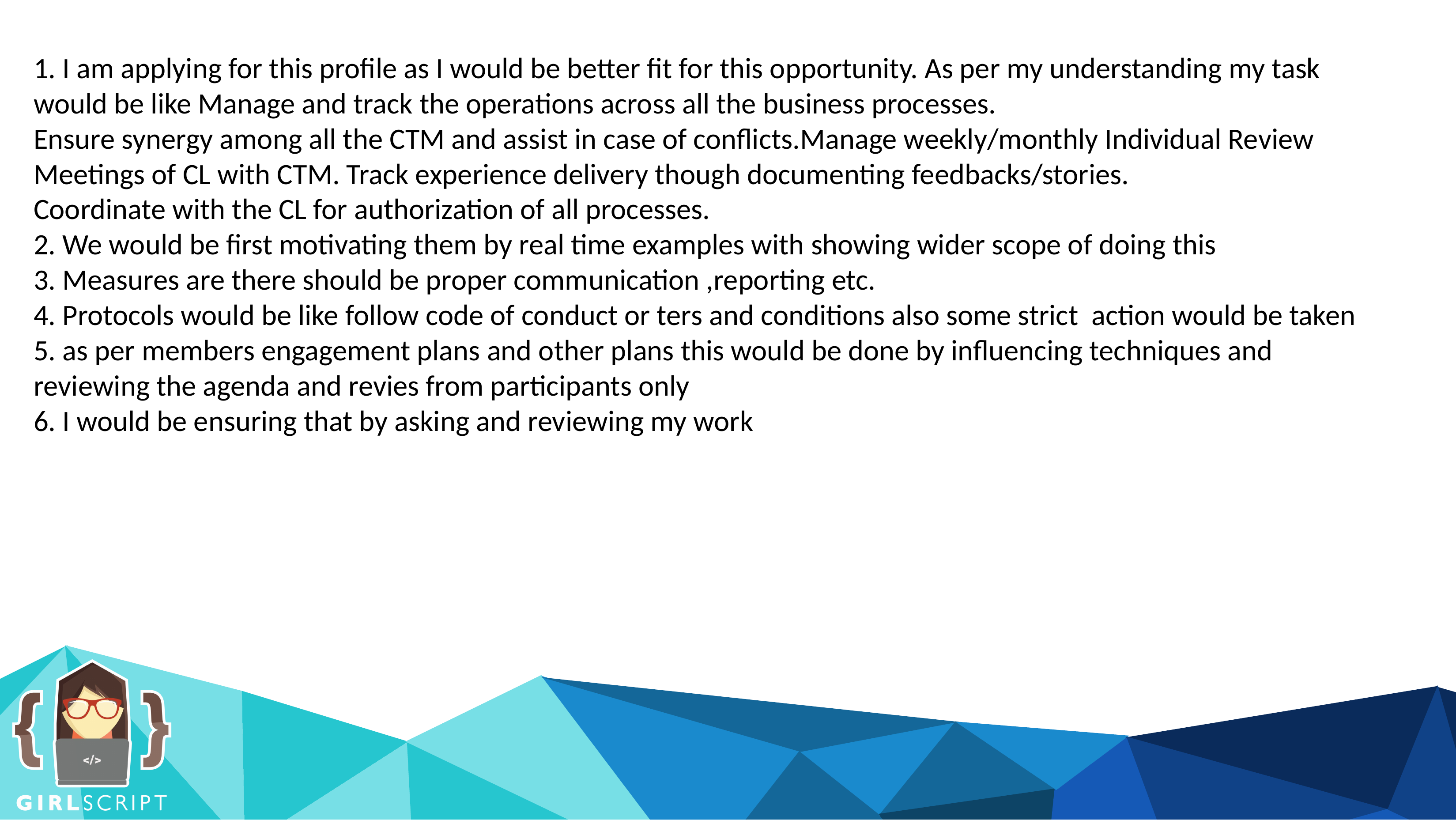

1. I am applying for this profile as I would be better fit for this opportunity. As per my understanding my task would be like Manage and track the operations across all the business processes.
Ensure synergy among all the CTM and assist in case of conflicts.Manage weekly/monthly Individual Review Meetings of CL with CTM. Track experience delivery though documenting feedbacks/stories.
Coordinate with the CL for authorization of all processes.
2. We would be first motivating them by real time examples with showing wider scope of doing this
3. Measures are there should be proper communication ,reporting etc.
4. Protocols would be like follow code of conduct or ters and conditions also some strict  action would be taken
5. as per members engagement plans and other plans this would be done by influencing techniques and reviewing the agenda and revies from participants only
6. I would be ensuring that by asking and reviewing my work